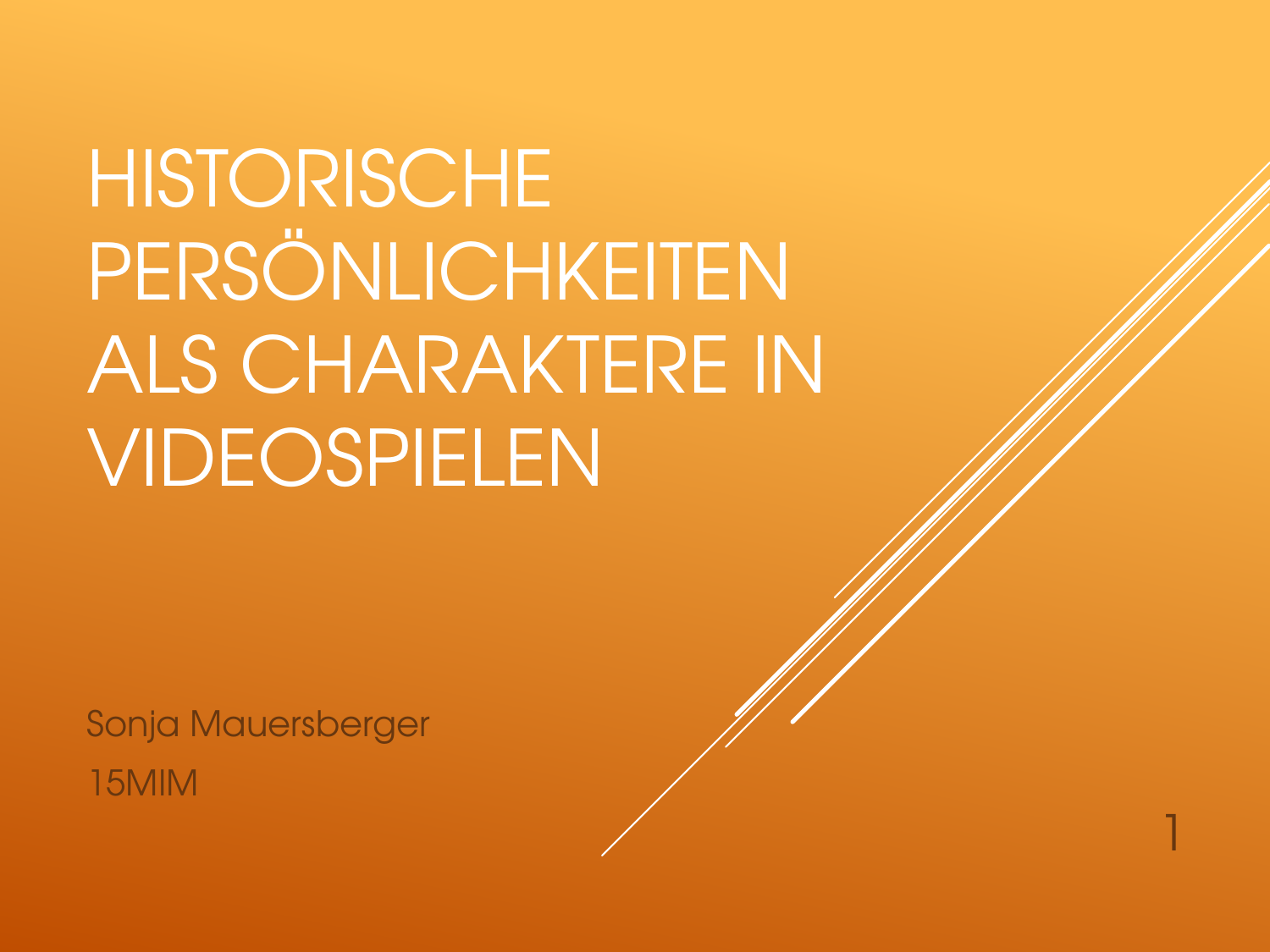

# Historische Persönlichkeiten als Charaktere in Videospielen
Sonja Mauersberger
15MIM
1